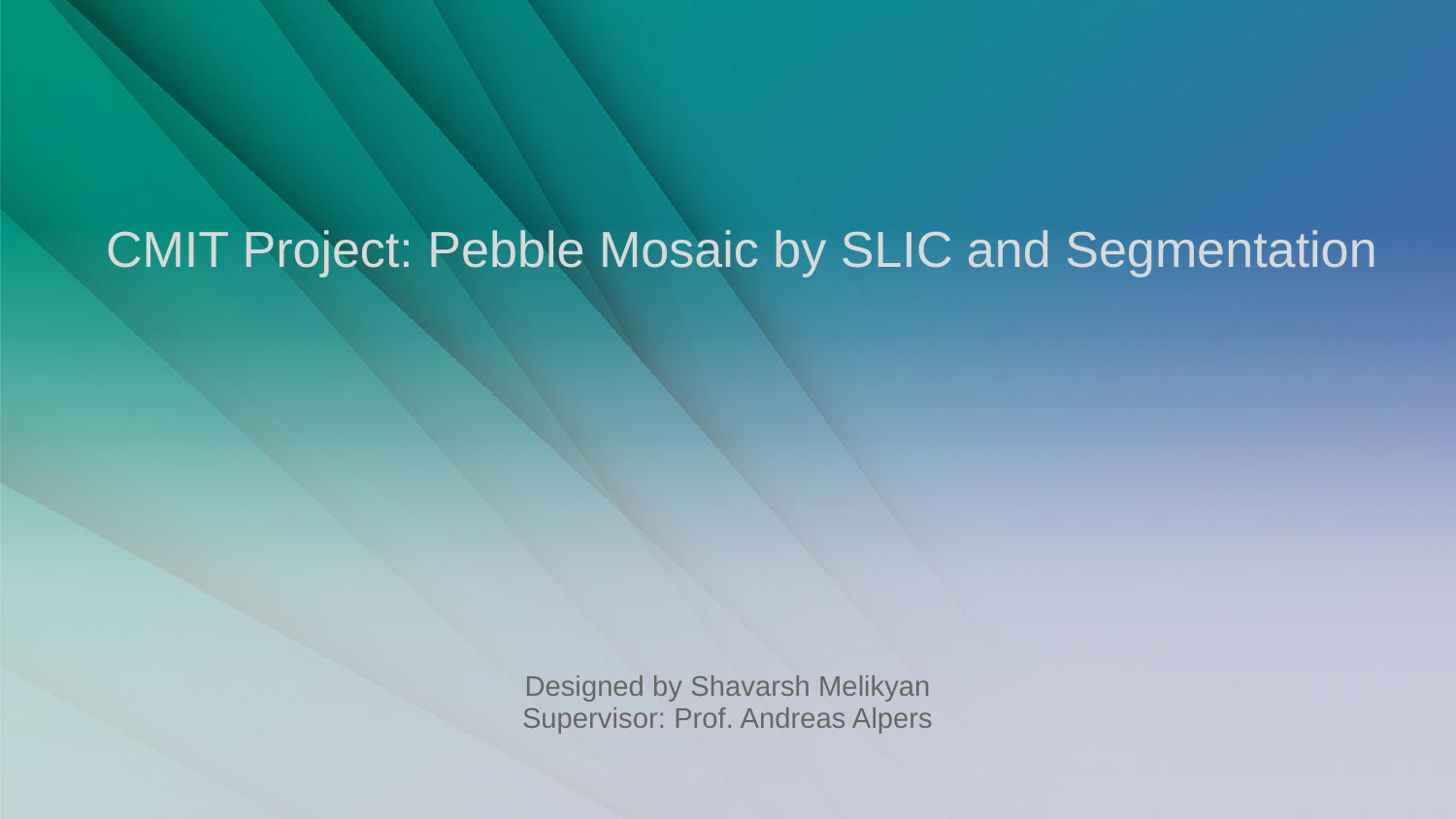

# CMIT Project: Pebble Mosaic by SLIC and Segmentation
Designed by Shavarsh Melikyan
Supervisor: Prof. Andreas Alpers